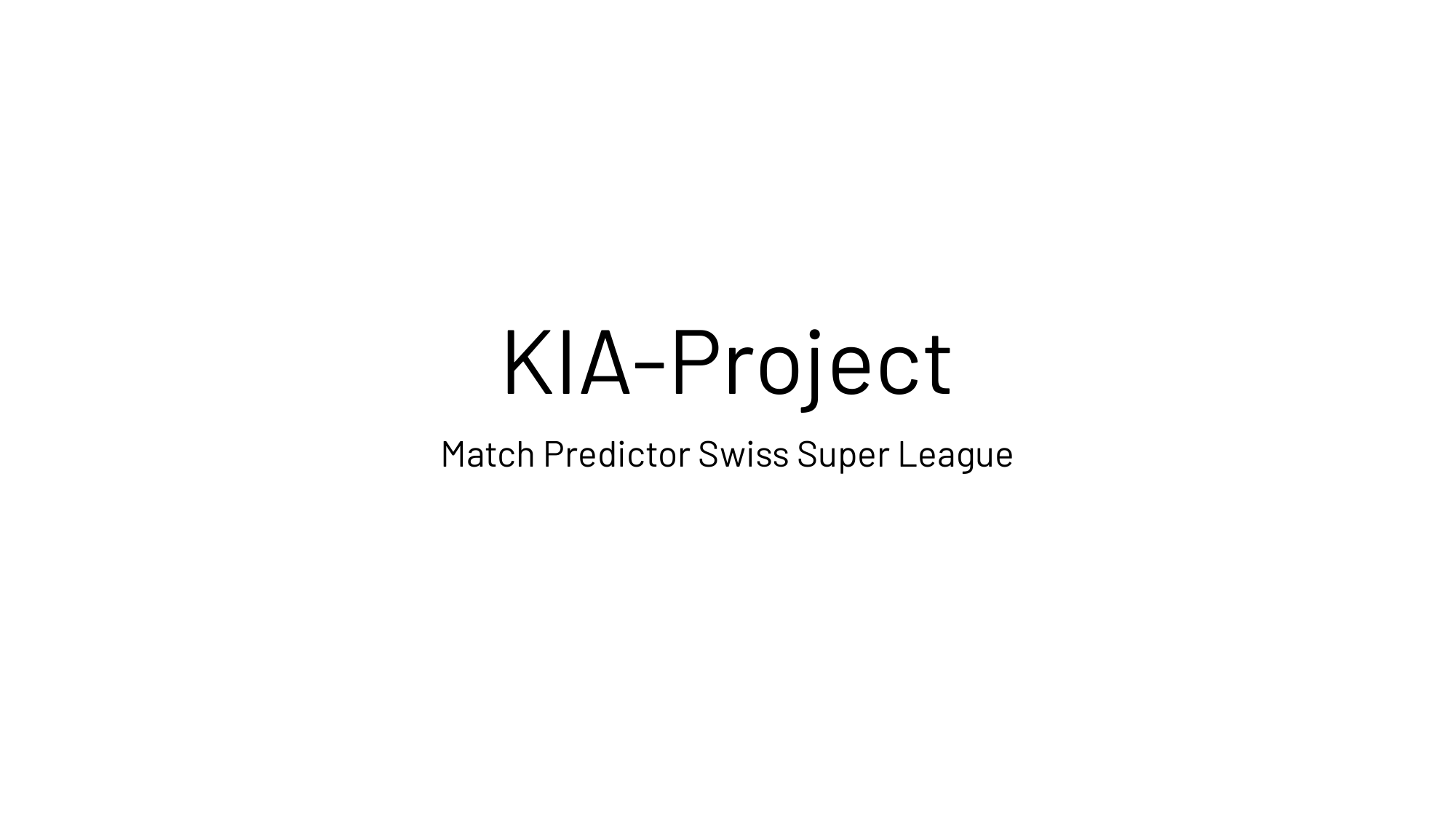

# KIA-Project
Match Predictor Swiss Super League